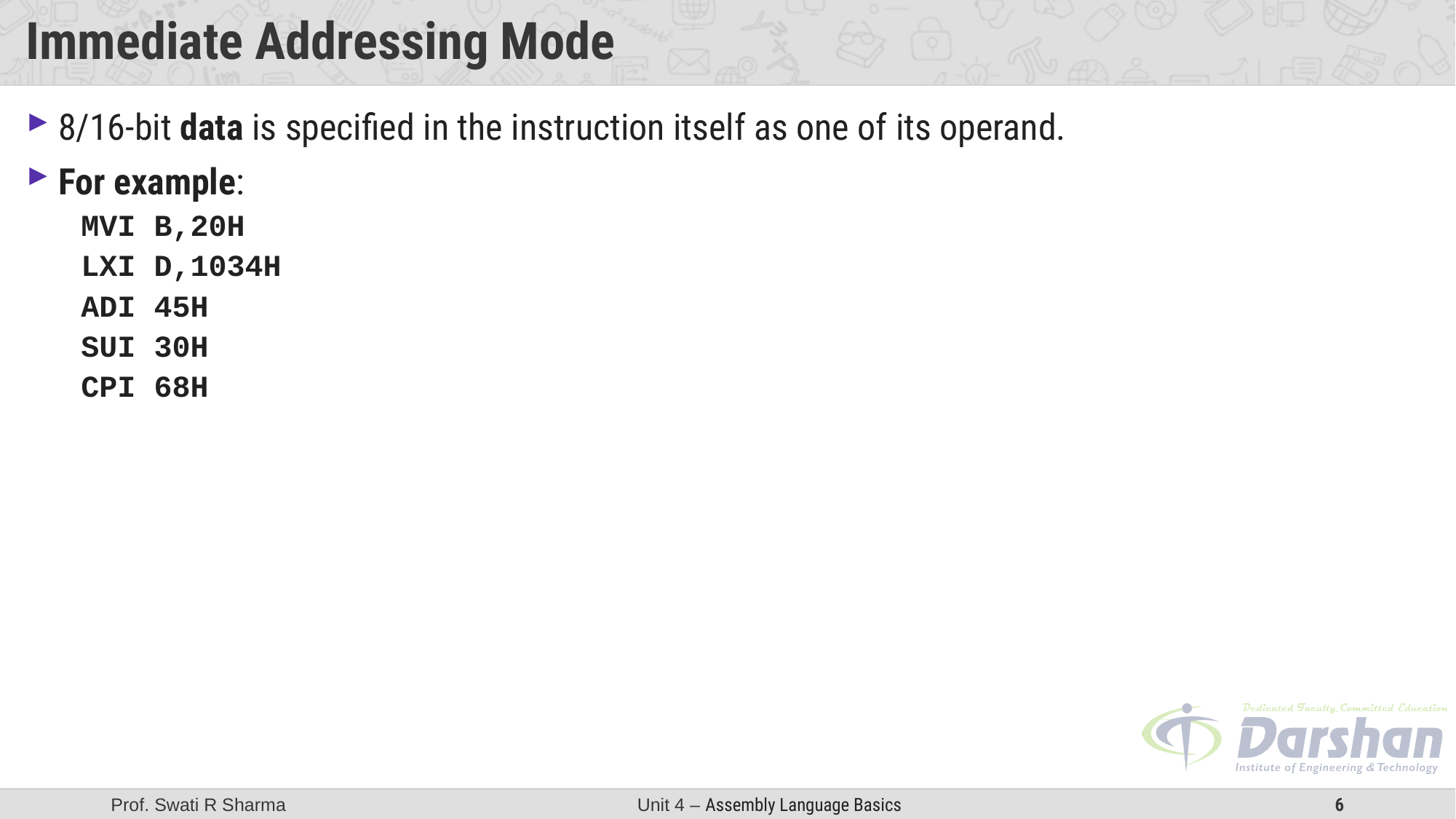

# Immediate Addressing Mode
8/16-bit data is specified in the instruction itself as one of its operand.
For example:
MVI B,20H
LXI D,1034H
ADI 45H
SUI 30H
CPI 68H